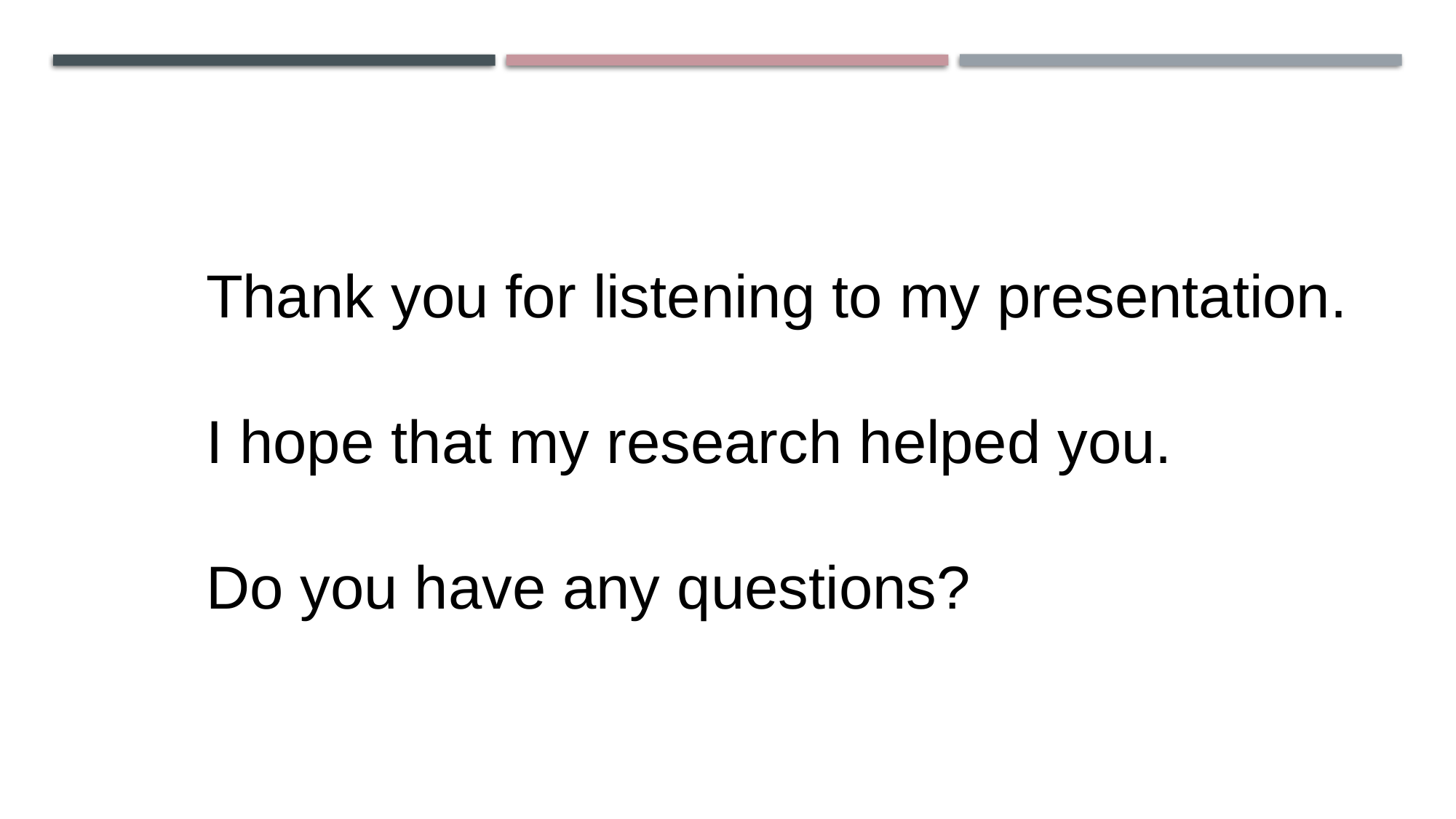

Thank you for listening to my presentation.

I hope that my research helped you.

Do you have any questions?